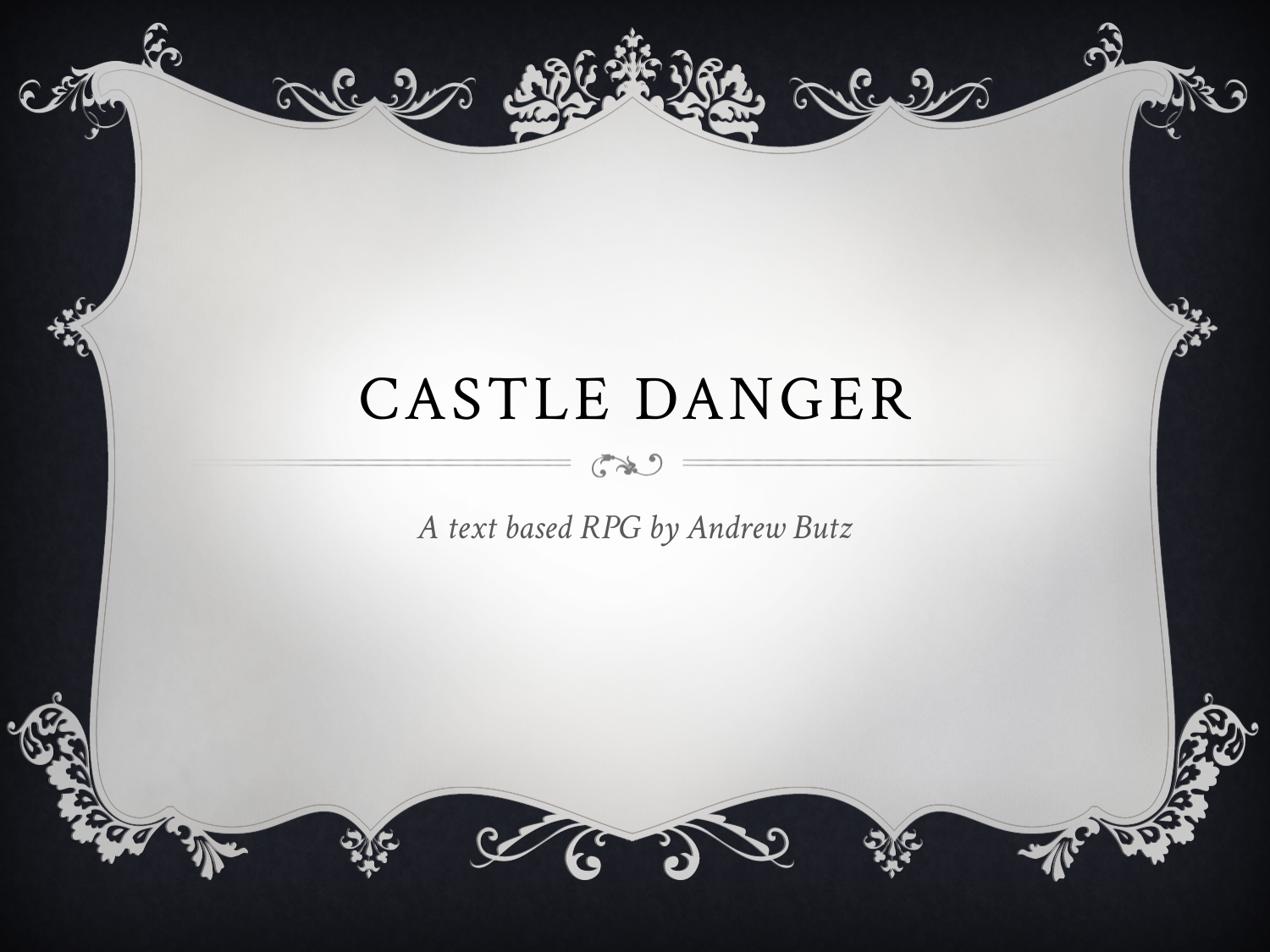

# Castle Danger
A text based RPG by Andrew Butz